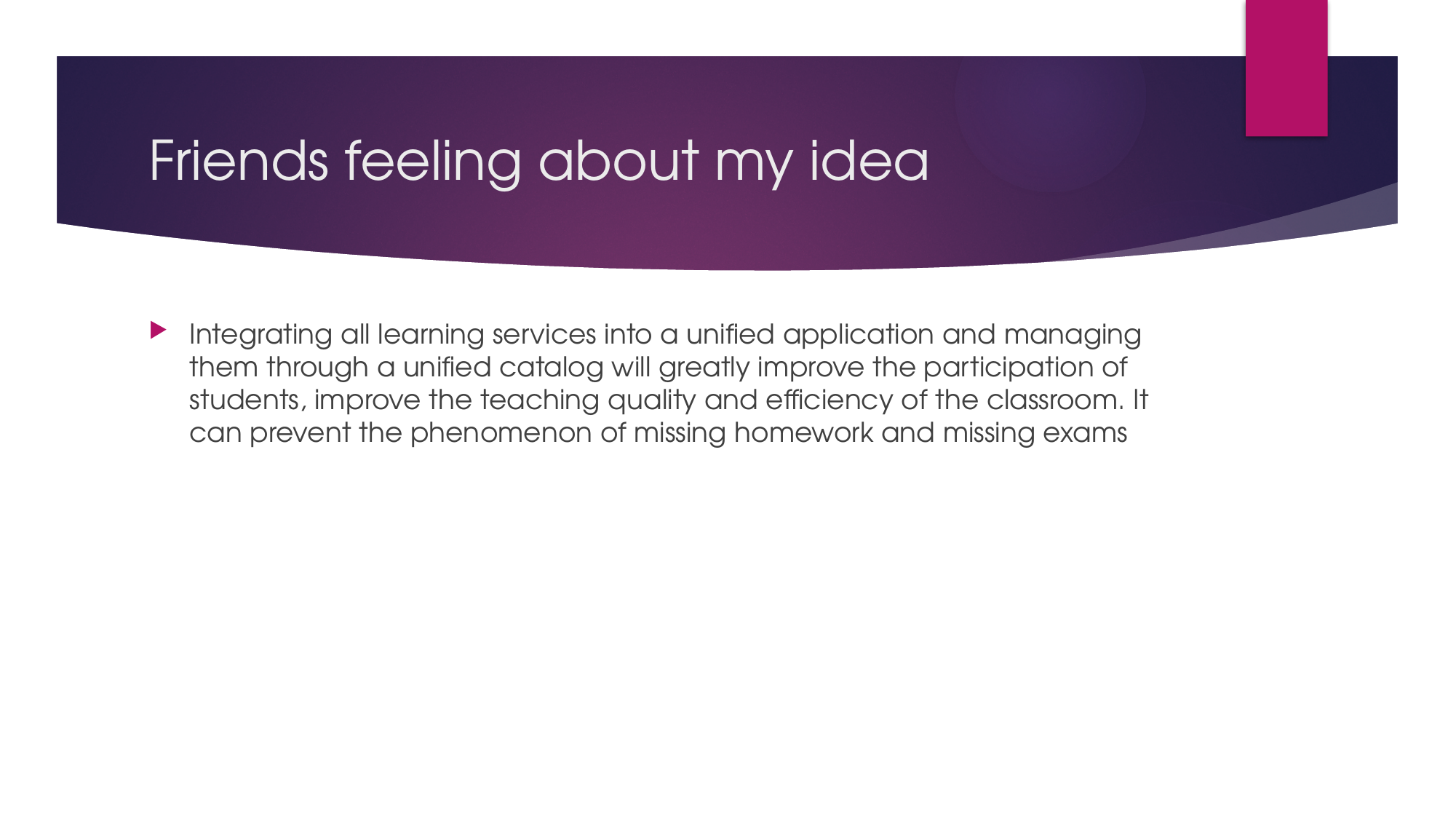

# Friends feeling about my idea
Integrating all learning services into a unified application and managing them through a unified catalog will greatly improve the participation of students, improve the teaching quality and efficiency of the classroom. It can prevent the phenomenon of missing homework and missing exams